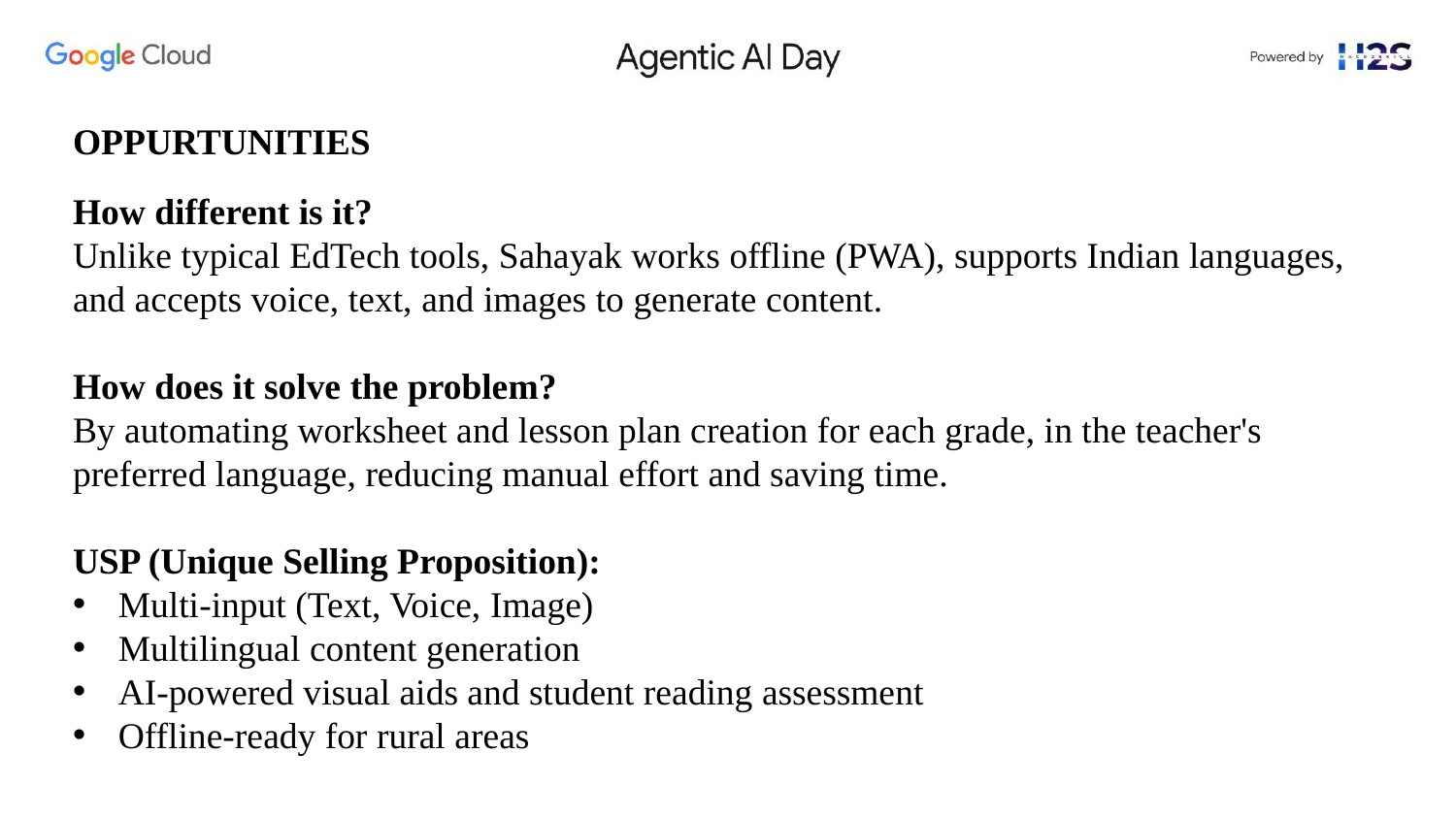

# OPPURTUNITIES
How different is it?
Unlike typical EdTech tools, Sahayak works offline (PWA), supports Indian languages, and accepts voice, text, and images to generate content.

How does it solve the problem?
By automating worksheet and lesson plan creation for each grade, in the teacher's preferred language, reducing manual effort and saving time.

USP (Unique Selling Proposition):
Multi-input (Text, Voice, Image)
Multilingual content generation
AI-powered visual aids and student reading assessment
Offline-ready for rural areas